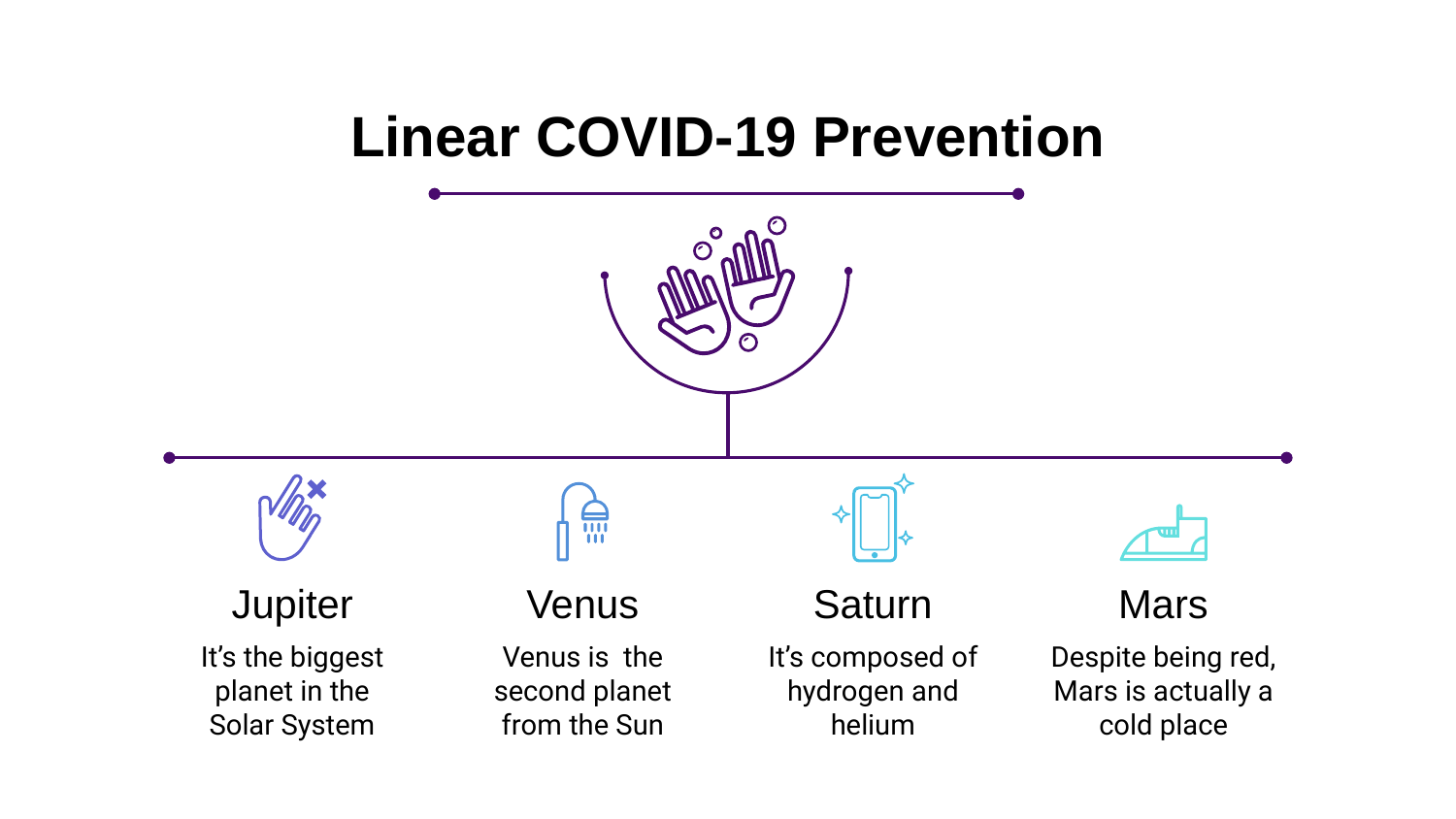

# Linear COVID-19 Prevention

Jupiter
It’s the biggest planet in the Solar System
Venus
Venus is  the second planet from the Sun
Saturn
It’s composed of hydrogen and helium
Mars
Despite being red, Mars is actually a cold place